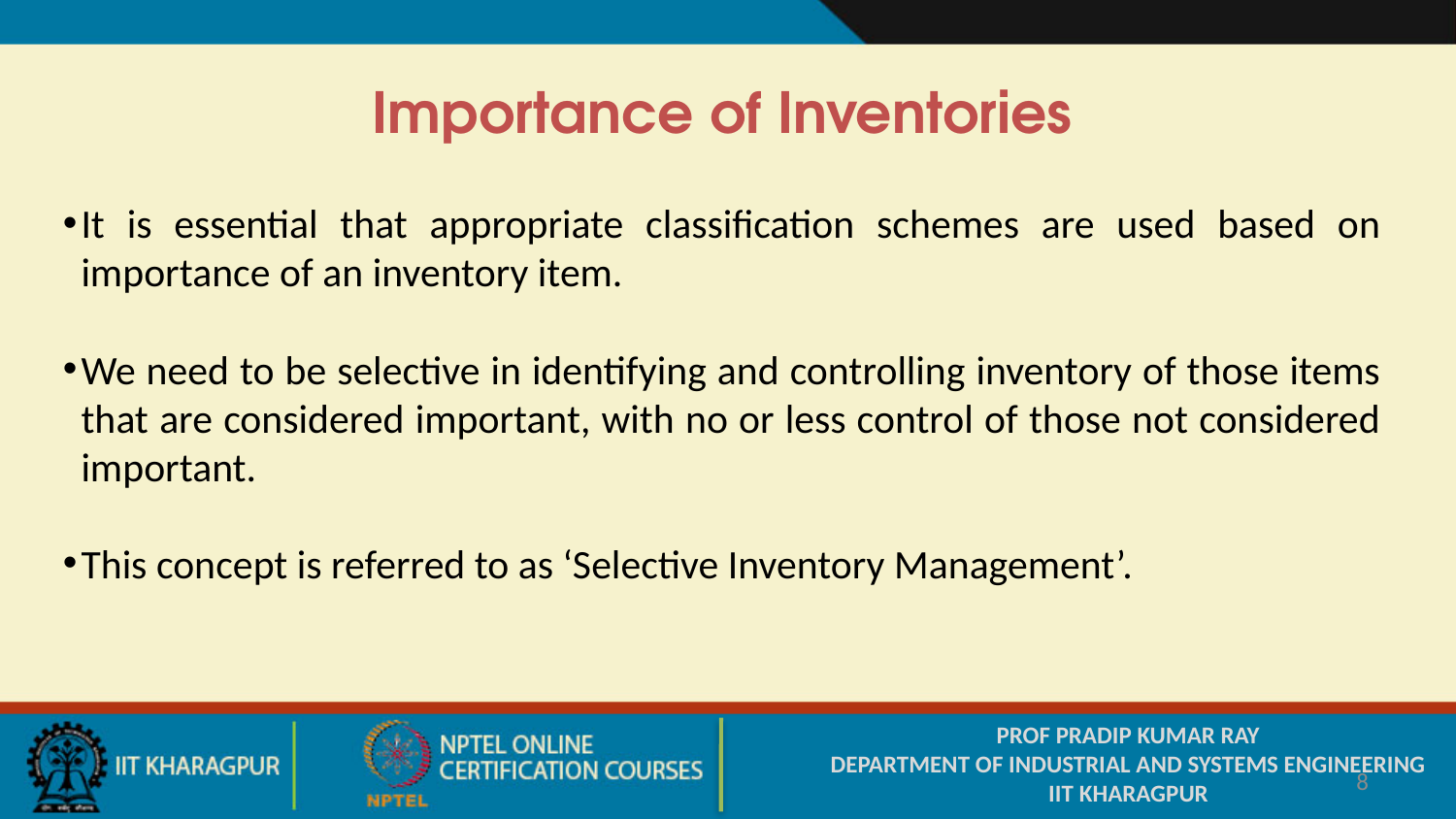

Importance of Inventories
It is essential that appropriate classification schemes are used based on importance of an inventory item.

We need to be selective in identifying and controlling inventory of those items that are considered important, with no or less control of those not considered important.

This concept is referred to as ‘Selective Inventory Management’.

PROF PRADIP KUMAR RAY
DEPARTMENT OF INDUSTRIAL AND SYSTEMS ENGINEERING
IIT KHARAGPUR
8